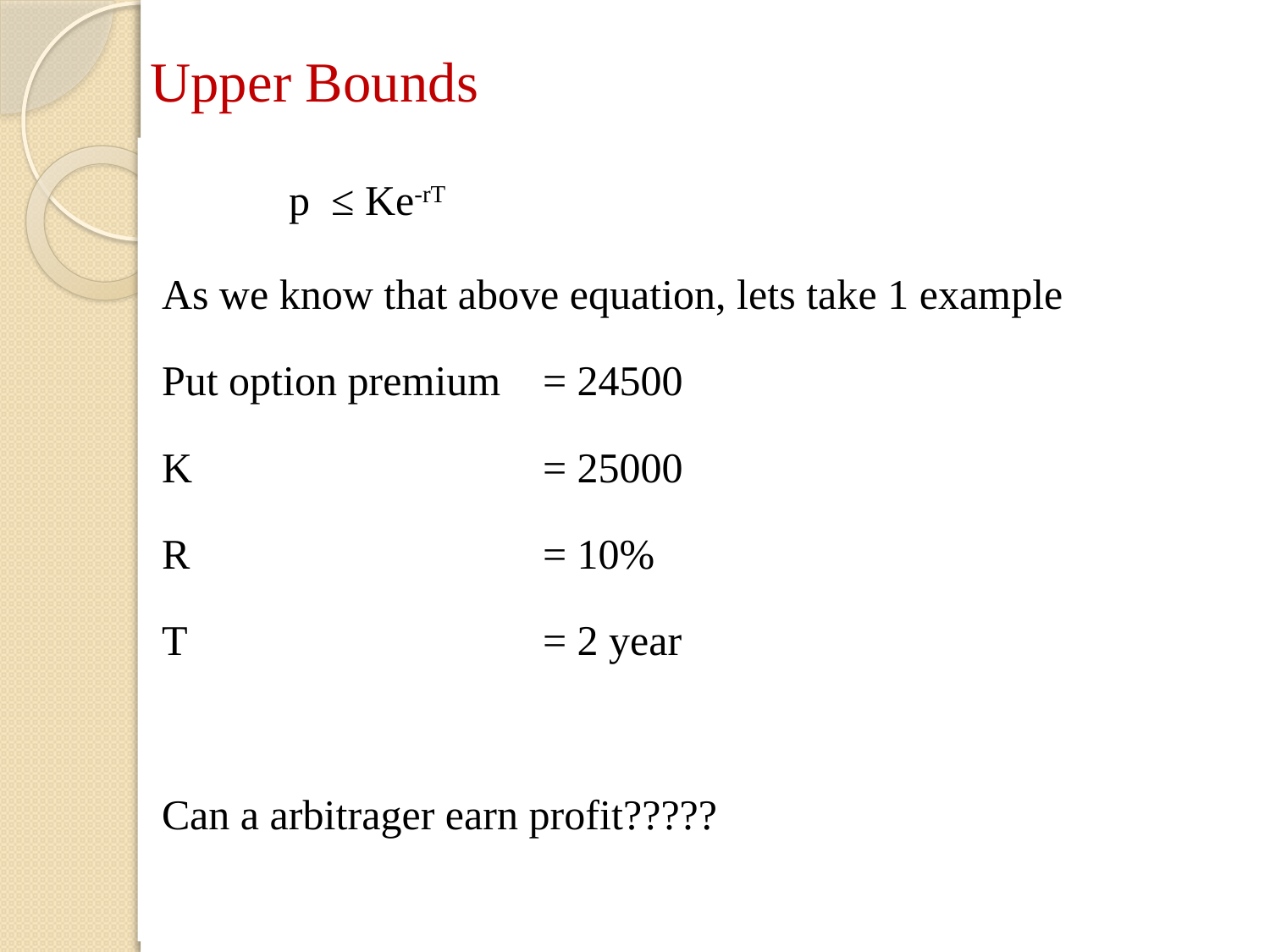

# Upper Bounds
	p  ≤ Ke-rT
As we know that above equation, lets take 1 example
Put option premium 	= 24500
K			= 25000
R			= 10%
T			= 2 year

Can a arbitrager earn profit?????